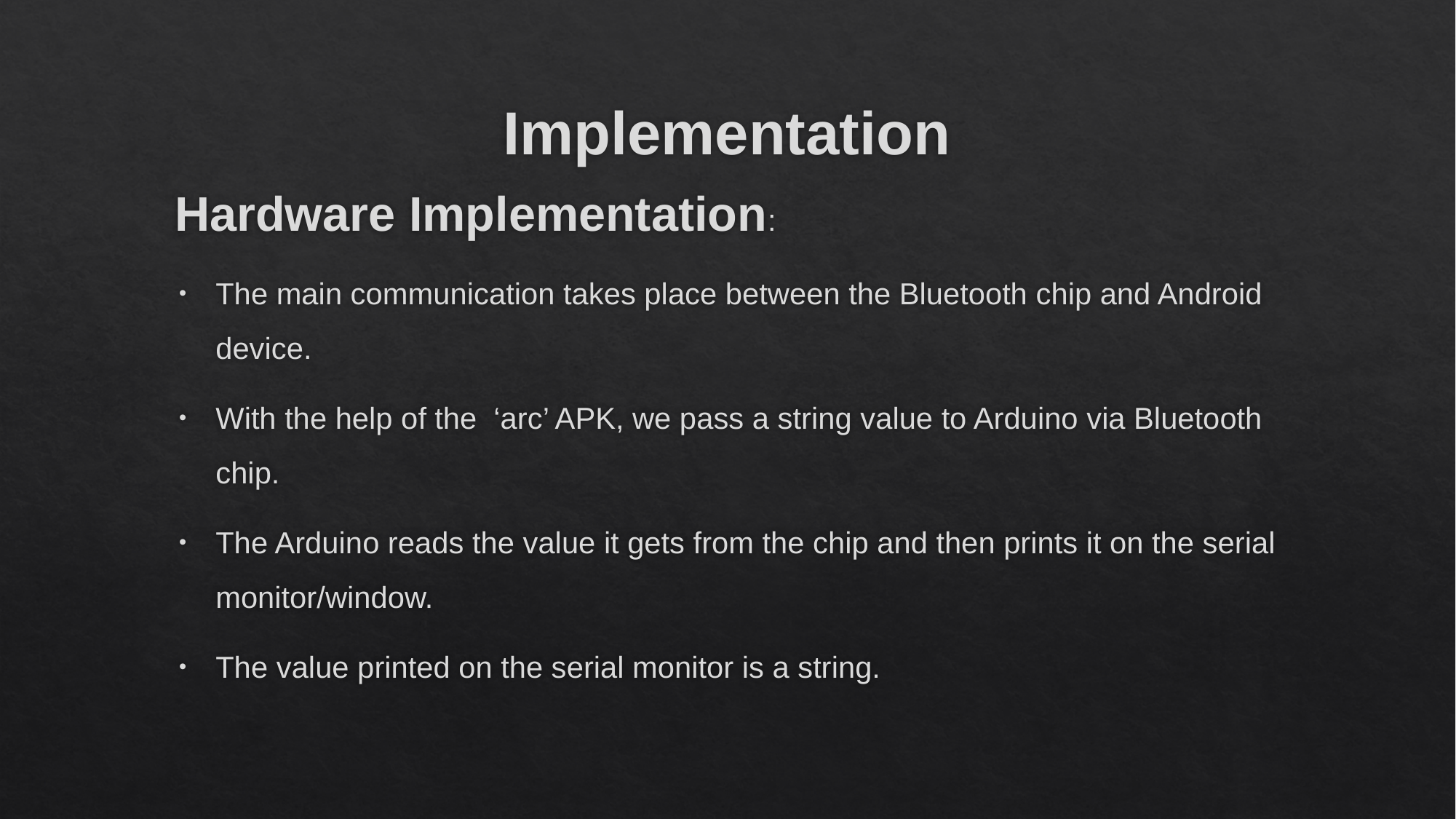

# Implementation
Hardware Implementation:
The main communication takes place between the Bluetooth chip and Android device.
With the help of the  ‘arc’ APK, we pass a string value to Arduino via Bluetooth chip.
The Arduino reads the value it gets from the chip and then prints it on the serial monitor/window.
The value printed on the serial monitor is a string.